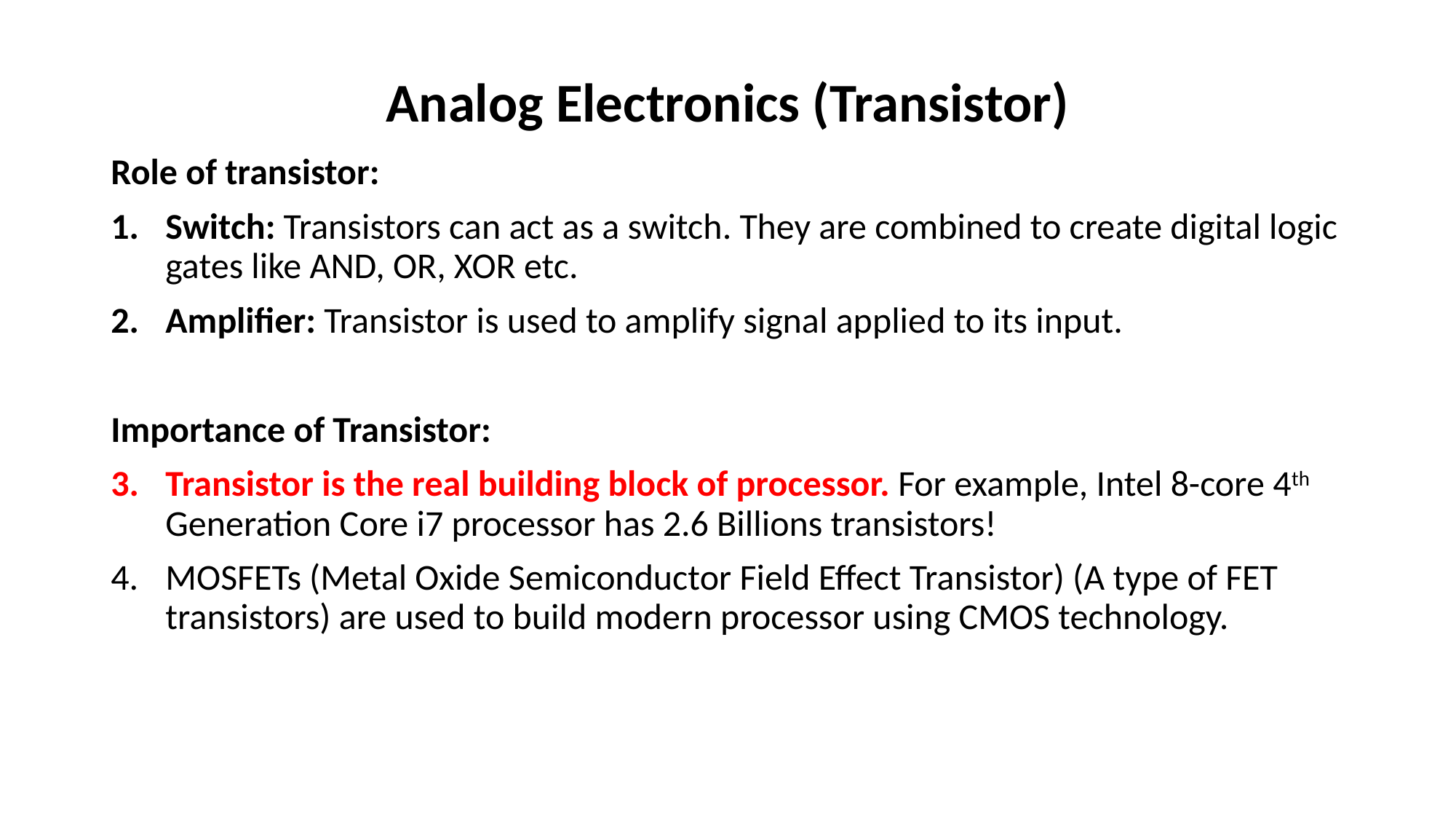

Analog Electronics (Transistor)
Role of transistor:
Switch: Transistors can act as a switch. They are combined to create digital logic gates like AND, OR, XOR etc.
Amplifier: Transistor is used to amplify signal applied to its input.

Importance of Transistor:
Transistor is the real building block of processor. For example, Intel 8-core 4th Generation Core i7 processor has 2.6 Billions transistors!
MOSFETs (Metal Oxide Semiconductor Field Effect Transistor) (A type of FET transistors) are used to build modern processor using CMOS technology.